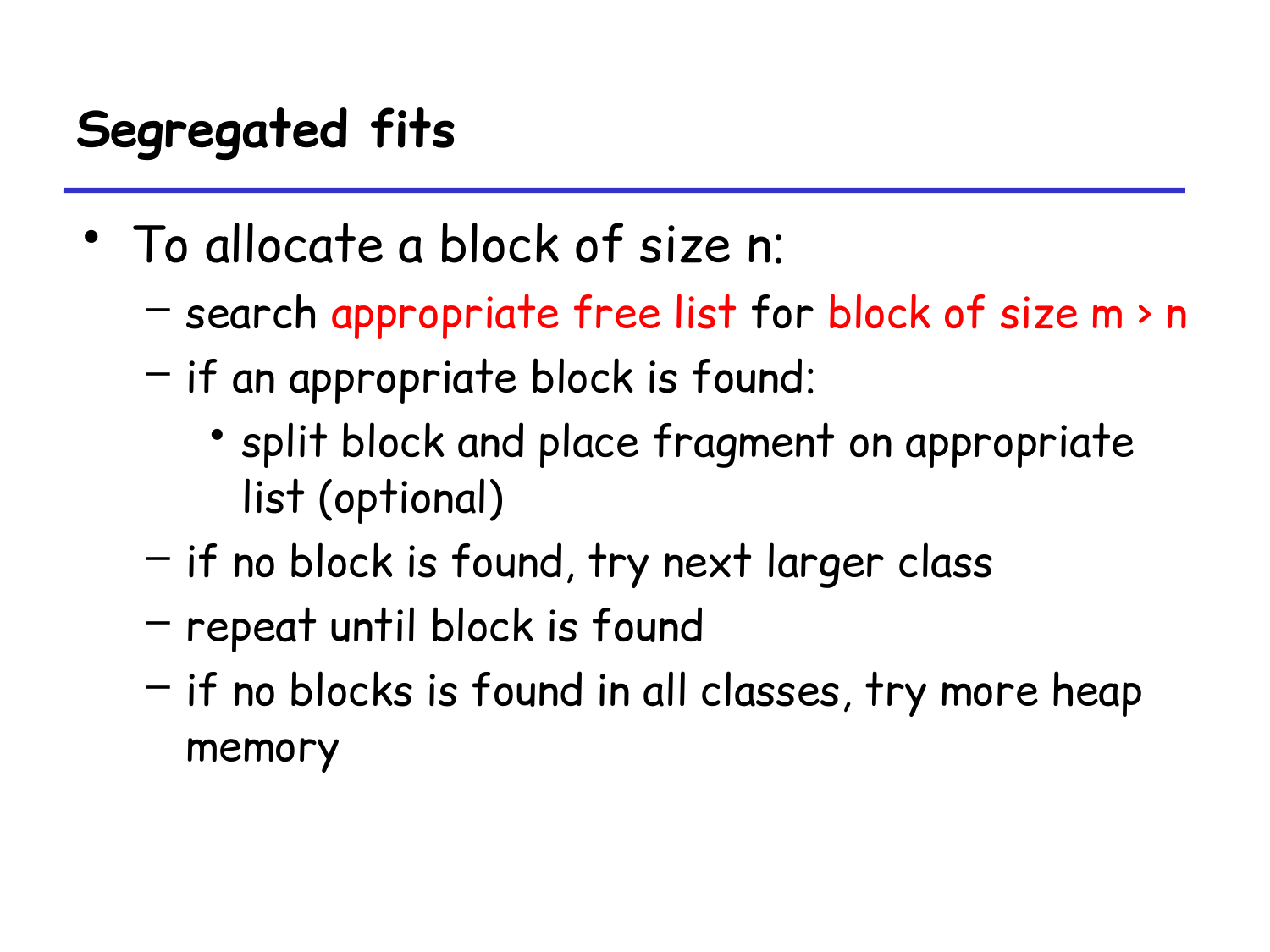

# Segregated fits
To allocate a block of size n:
search appropriate free list for block of size m > n
if an appropriate block is found:
split block and place fragment on appropriate list (optional)
if no block is found, try next larger class
repeat until block is found
if no blocks is found in all classes, try more heap memory
29